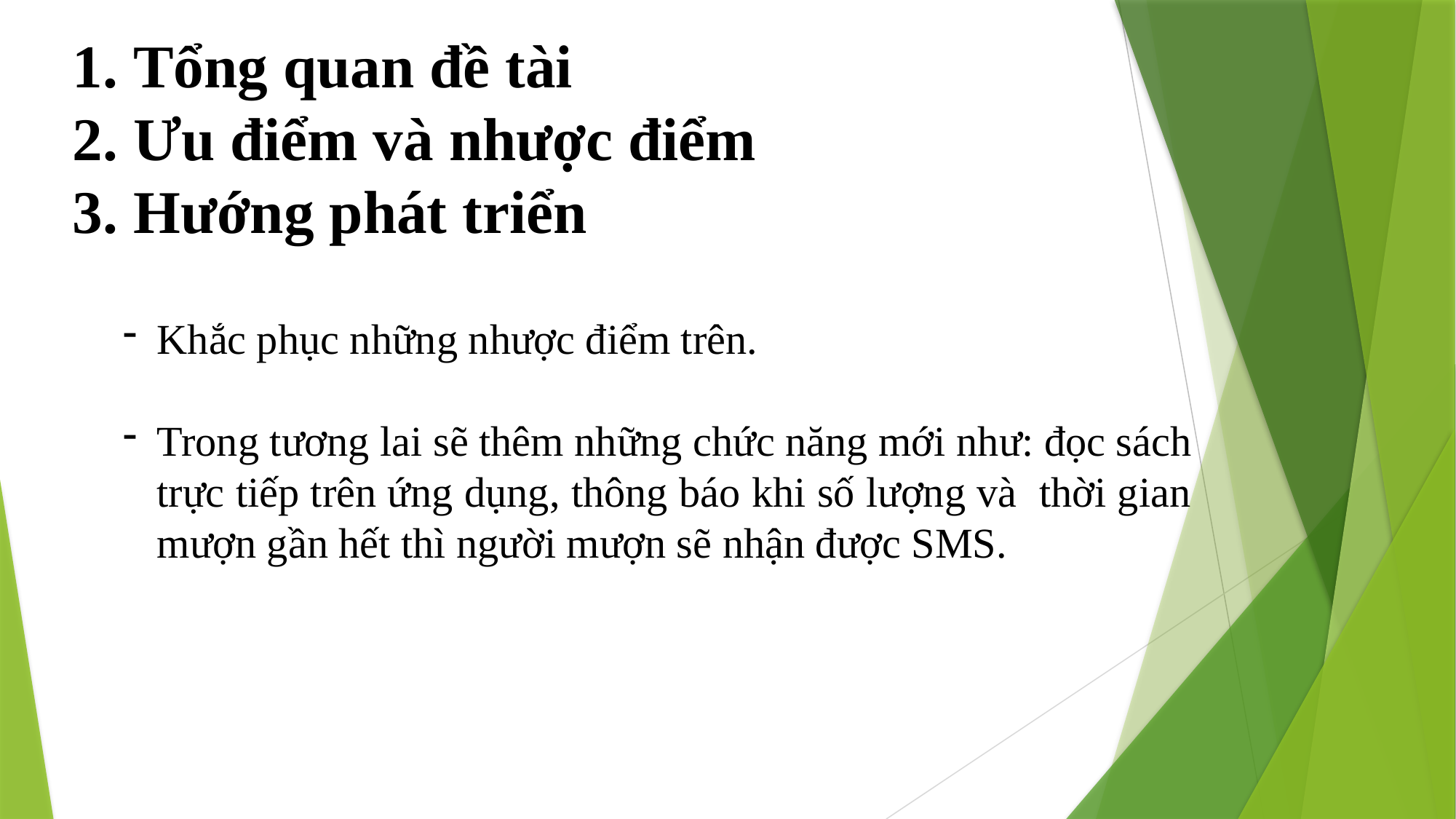

Tổng quan đề tài
 Ưu điểm và nhược điểm
 Hướng phát triển

Khắc phục những nhược điểm trên.

Trong tương lai sẽ thêm những chức năng mới như: đọc sách trực tiếp trên ứng dụng, thông báo khi số lượng và  thời gian mượn gần hết thì người mượn sẽ nhận được SMS.